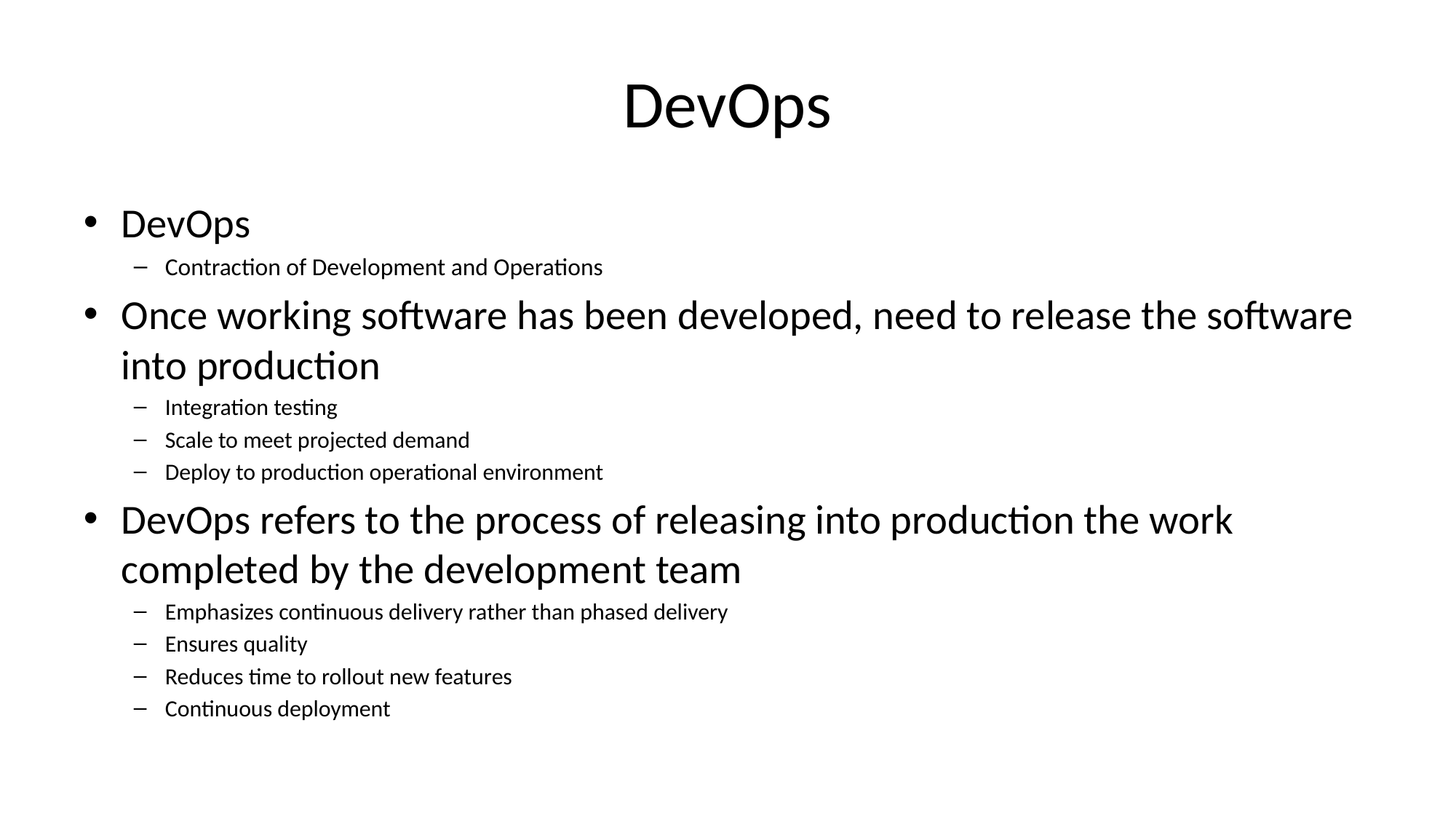

# DevOps
DevOps
Contraction of Development and Operations
Once working software has been developed, need to release the software into production
Integration testing
Scale to meet projected demand
Deploy to production operational environment
DevOps refers to the process of releasing into production the work completed by the development team
Emphasizes continuous delivery rather than phased delivery
Ensures quality
Reduces time to rollout new features
Continuous deployment